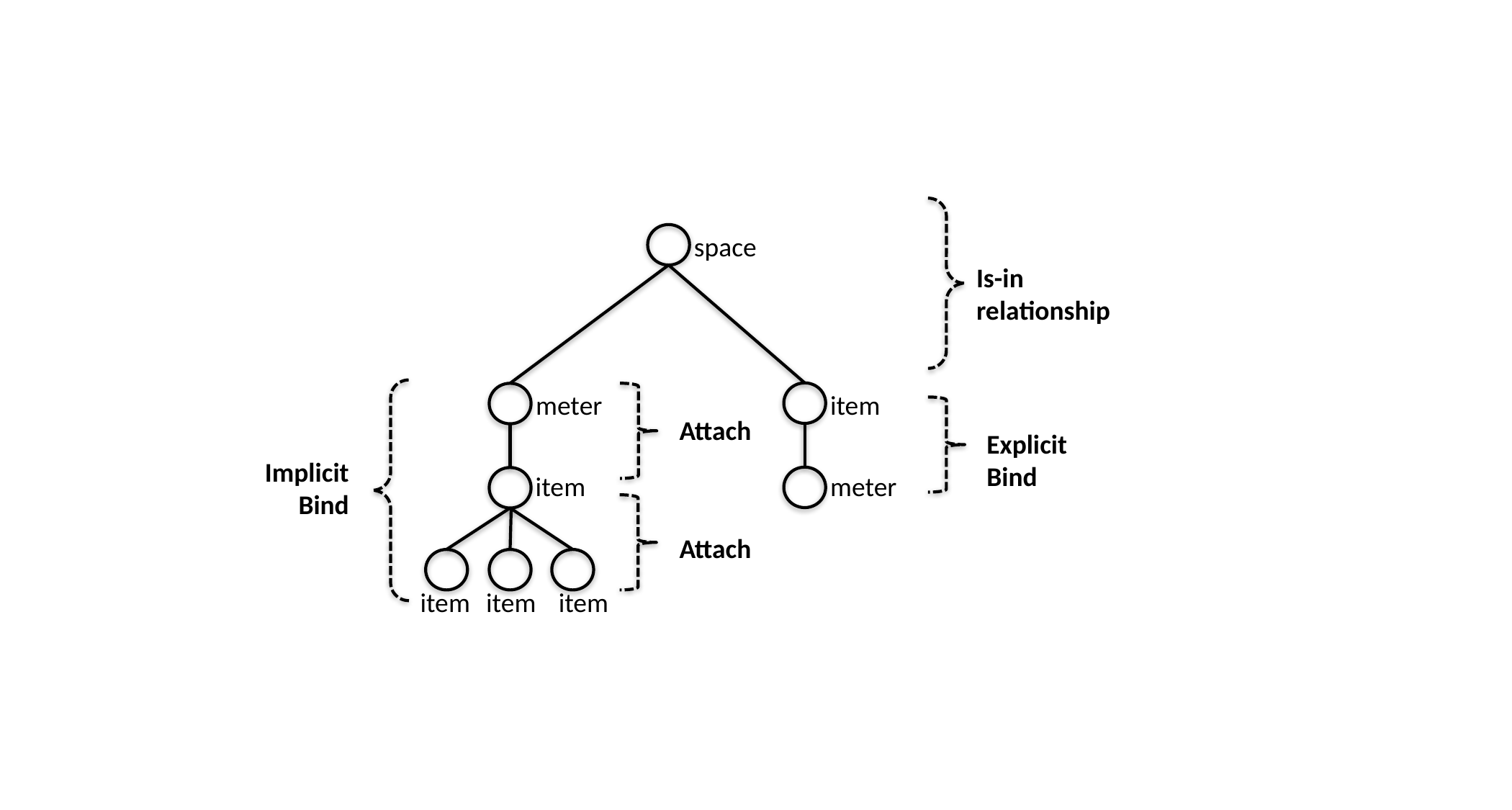

space

Is-in
relationship

item

meter

Attach
Explicit
Bind
Implicit
Bind
meter
item

Attach

item
item
item